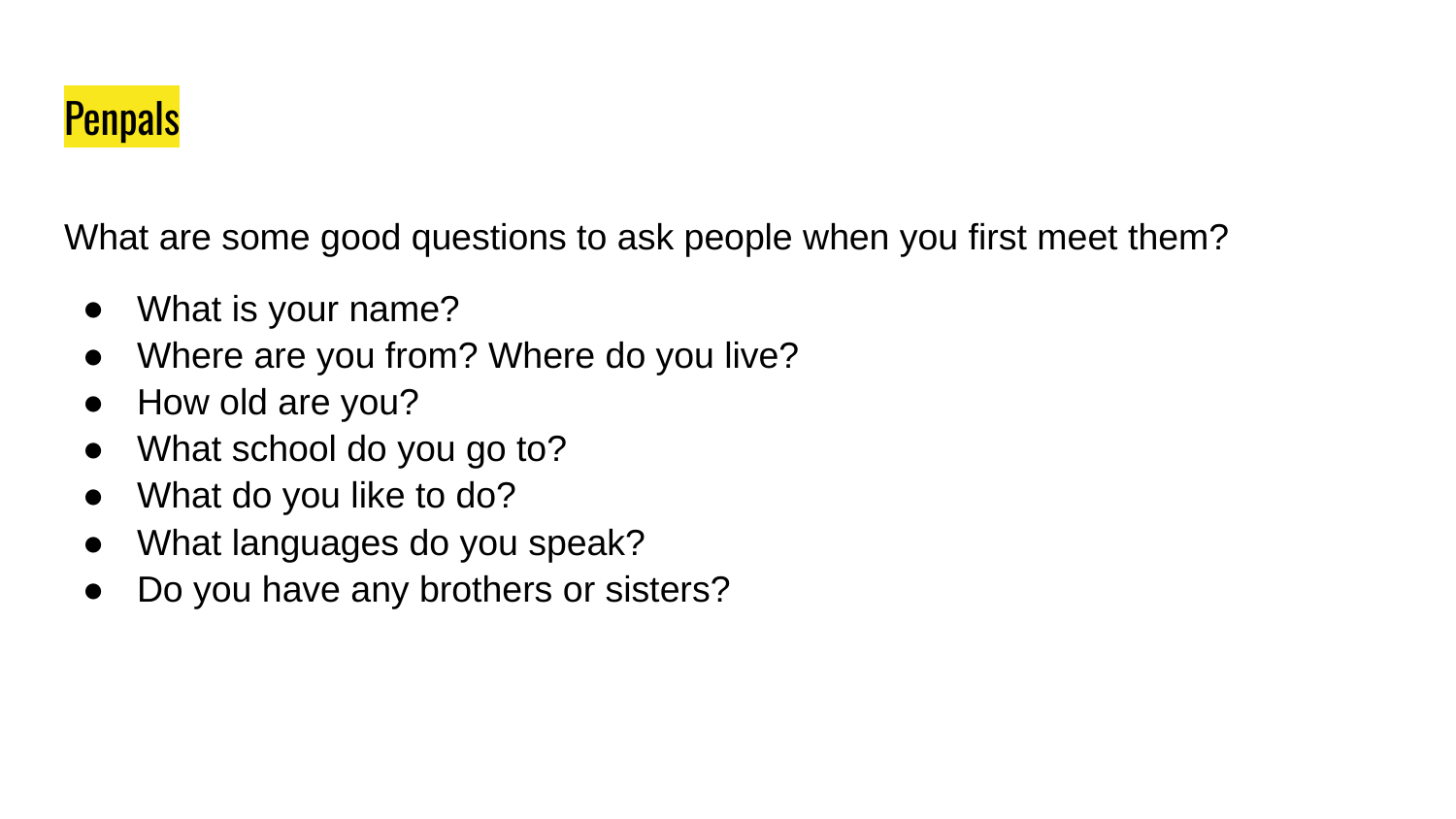

# Penpals
What are some good questions to ask people when you first meet them?
What is your name?
Where are you from? Where do you live?
How old are you?
What school do you go to?
What do you like to do?
What languages do you speak?
Do you have any brothers or sisters?